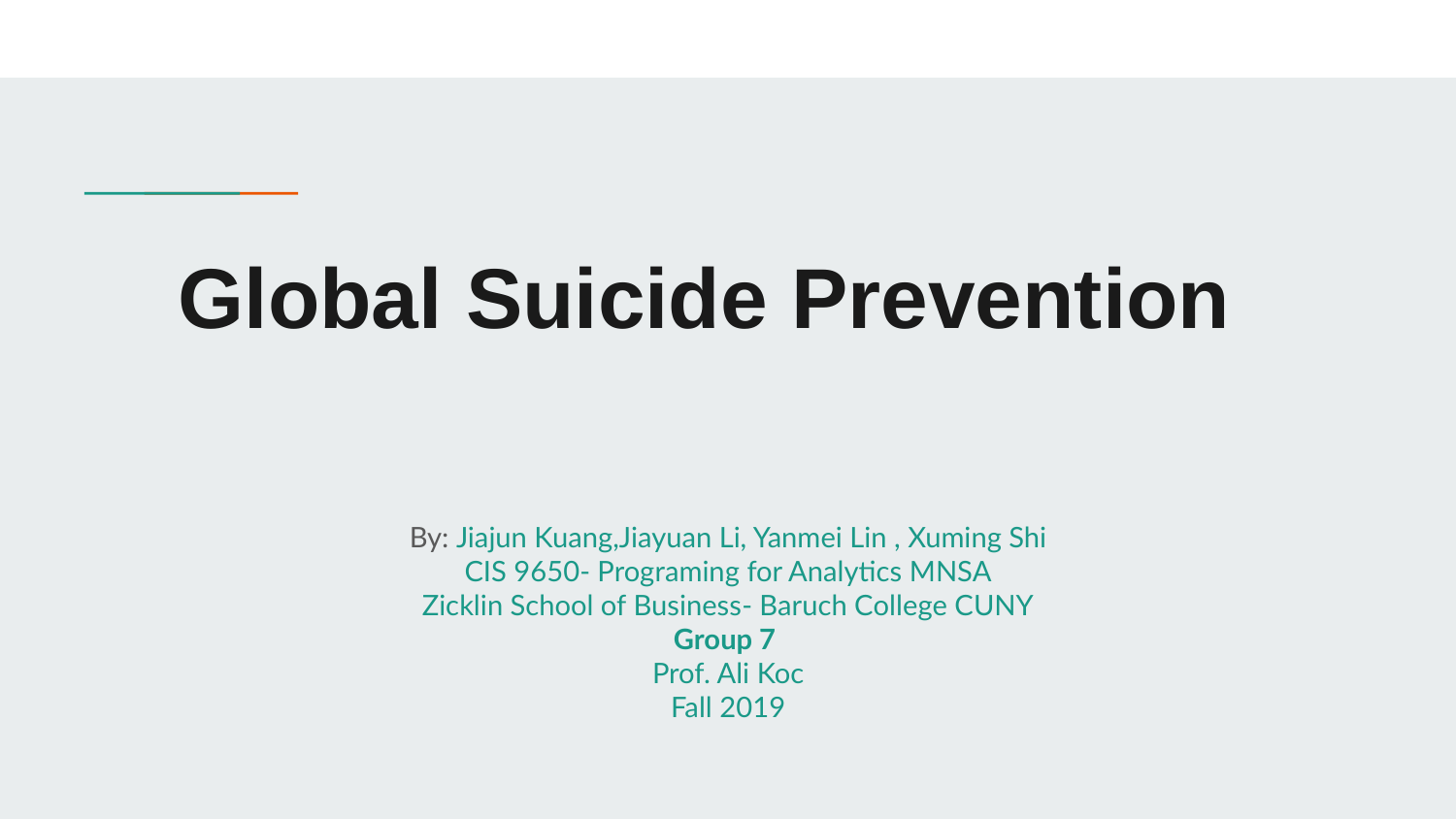

# Global Suicide Prevention
By: Jiajun Kuang,Jiayuan Li, Yanmei Lin , Xuming Shi
CIS 9650- Programing for Analytics MNSA
Zicklin School of Business- Baruch College CUNY
Group 7
Prof. Ali Koc
Fall 2019